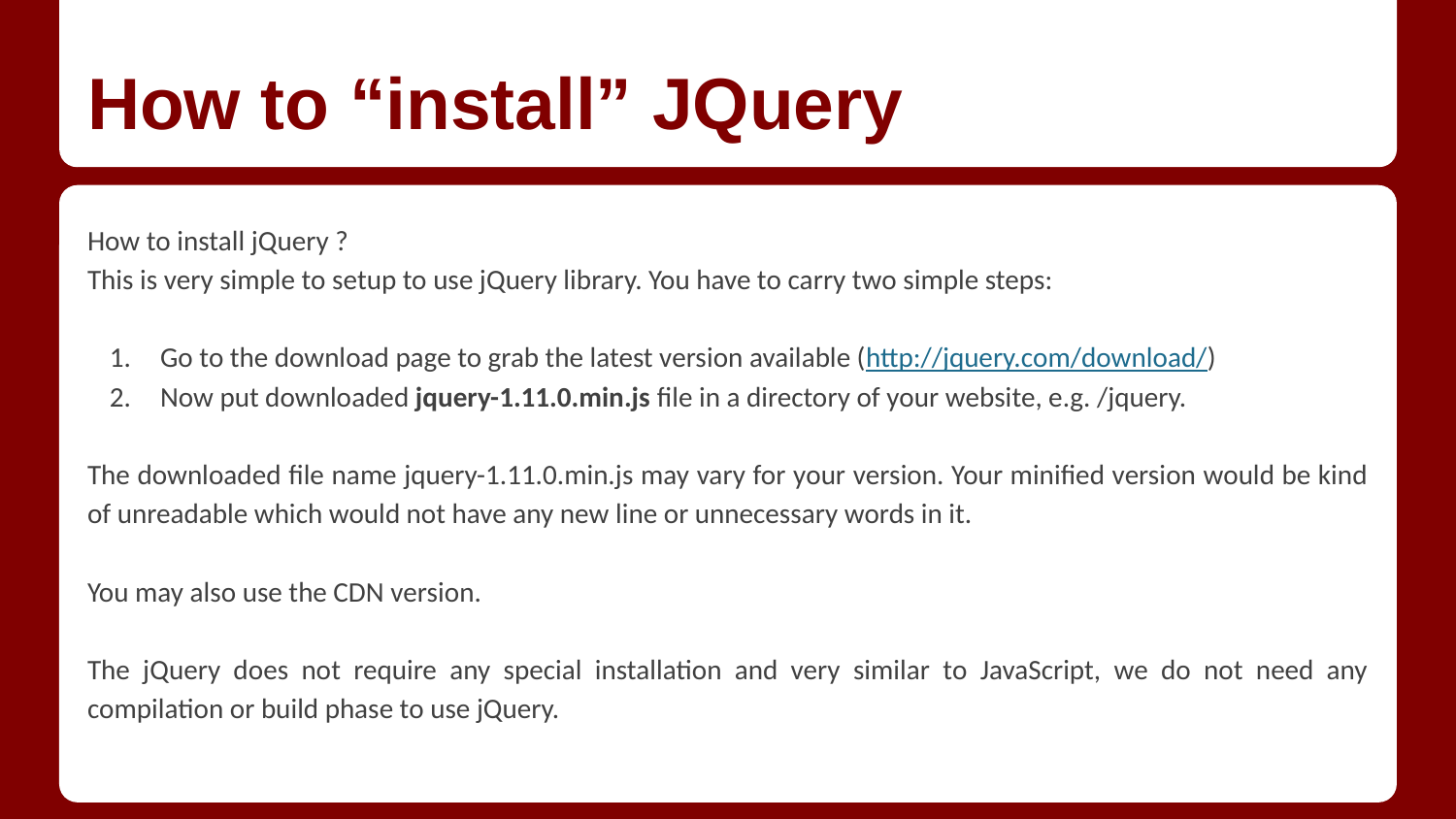

# How to “install” JQuery
How to install jQuery ?
This is very simple to setup to use jQuery library. You have to carry two simple steps:

Go to the download page to grab the latest version available (http://jquery.com/download/)
Now put downloaded jquery-1.11.0.min.js file in a directory of your website, e.g. /jquery.

The downloaded file name jquery-1.11.0.min.js may vary for your version. Your minified version would be kind of unreadable which would not have any new line or unnecessary words in it.

You may also use the CDN version.

The jQuery does not require any special installation and very similar to JavaScript, we do not need any compilation or build phase to use jQuery.